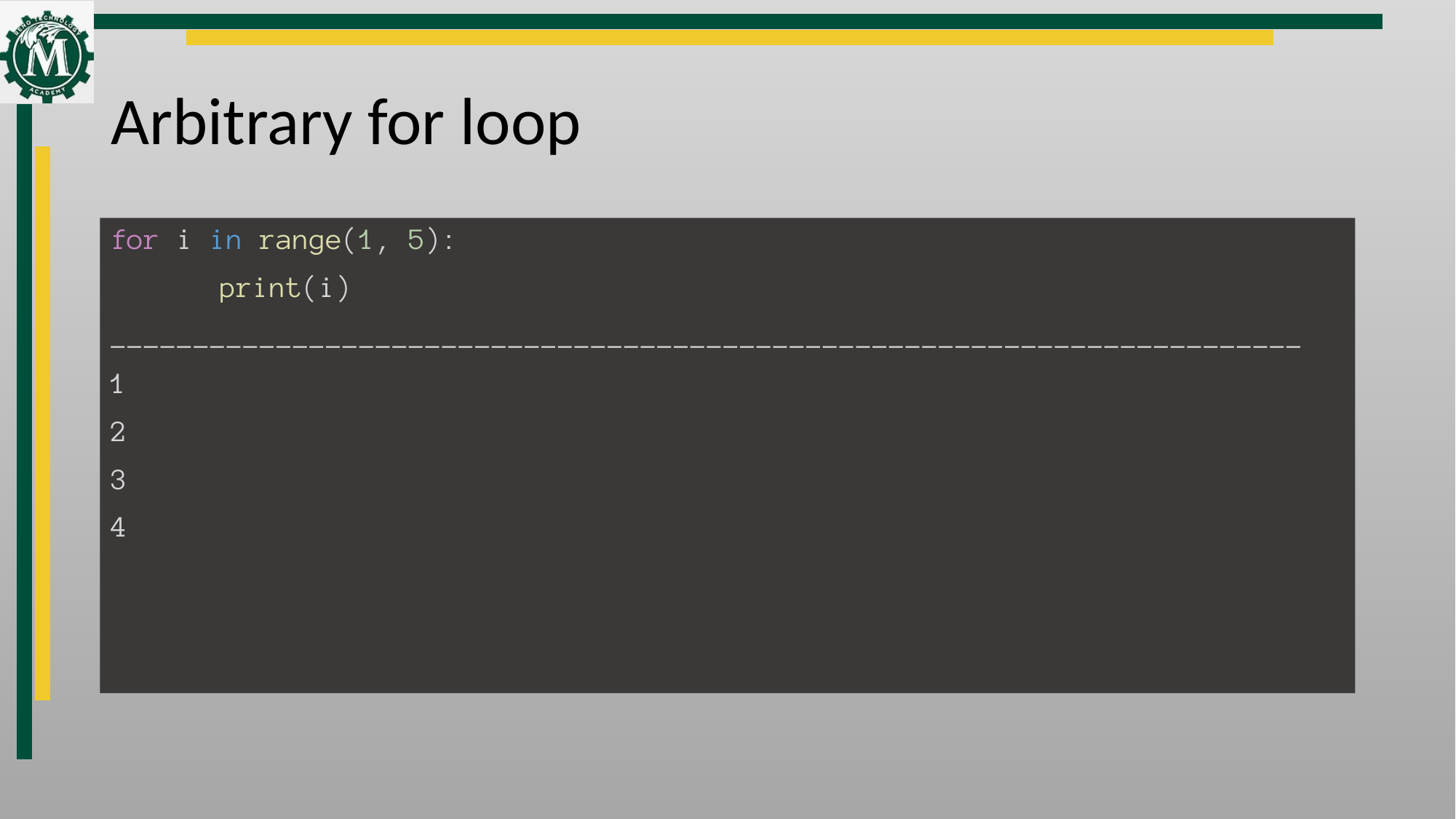

# Arbitrary for loop
for i in range(1, 5):
	print(i)
________________________________________________________________________
1
2
3
4